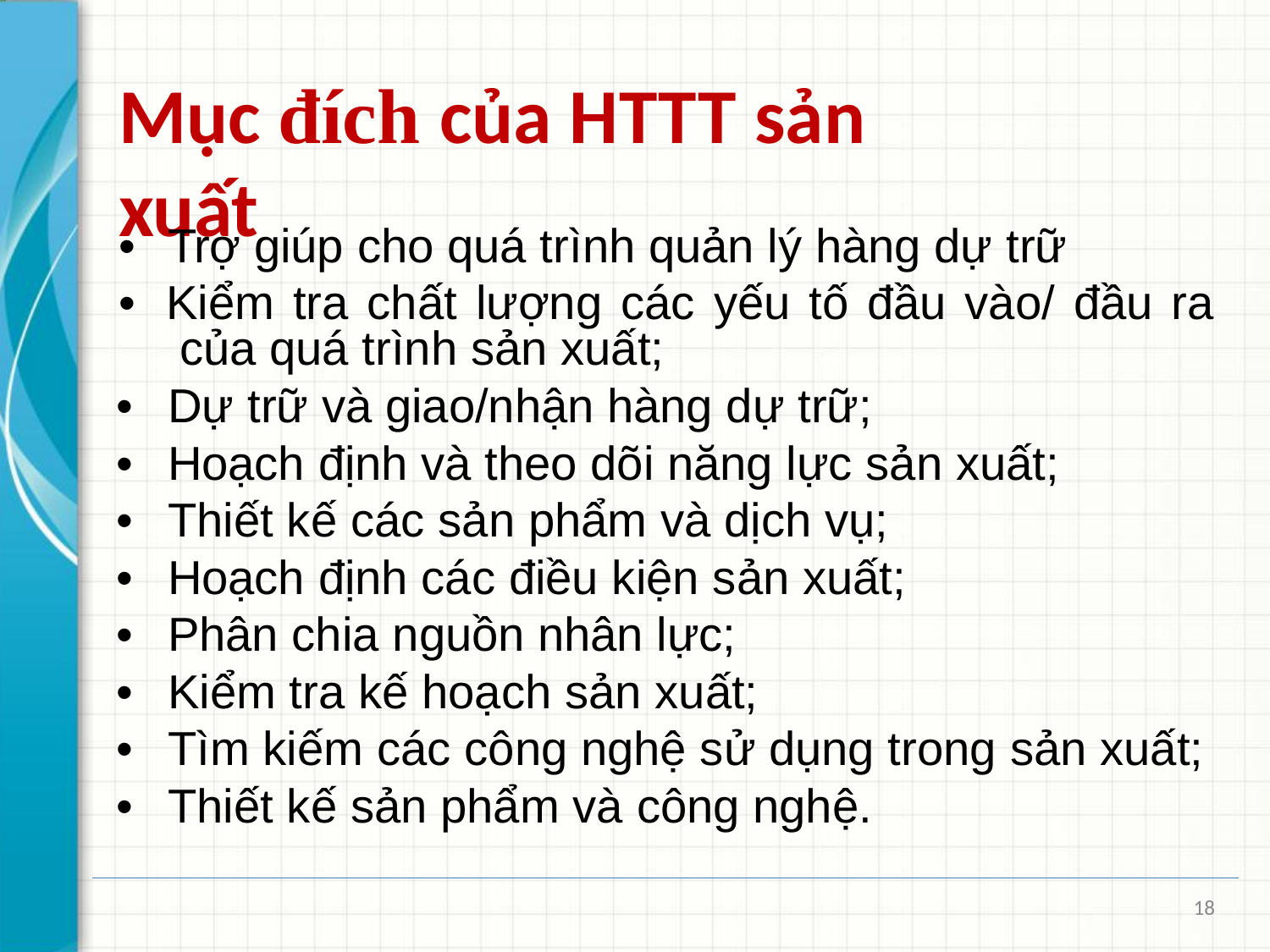

# Mục đích của HTTT sản xuất
•	Trợ giúp cho quá trình quản lý hàng dự trữ
•	Kiểm tra chất lượng các yếu tố đầu vào/ đầu ra  của quá trình sản xuất;
•	Dự trữ và giao/nhận hàng dự trữ;
•	Hoạch định và theo dõi năng lực sản xuất;
•	Thiết kế các sản phẩm và dịch vụ;
•	Hoạch định các điều kiện sản xuất;
•	Phân chia nguồn nhân lực;
•	Kiểm tra kế hoạch sản xuất;
•	Tìm kiếm các công nghệ sử dụng trong sản xuất;
•	Thiết kế sản phẩm và công nghệ.

18